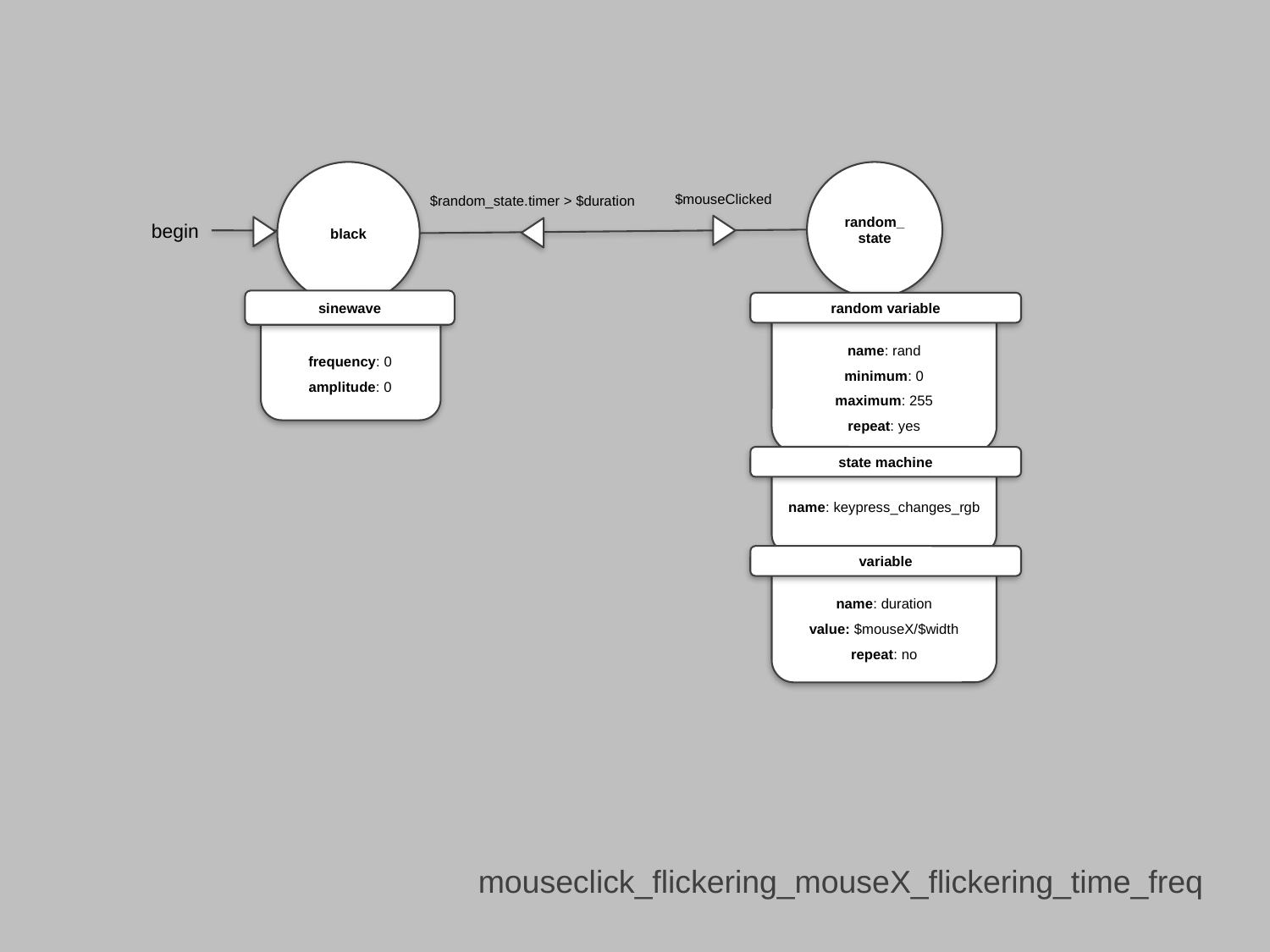

black
random_
state
$mouseClicked
$random_state.timer > $duration
begin

sinewave
random variable

name: rand
minimum: 0
maximum: 255
repeat: yes
frequency: 0
amplitude: 0
state machine

name: keypress_changes_rgb
variable

name: duration
value: $mouseX/$width
repeat: no
mouseclick_flickering_mouseX_flickering_time_freq